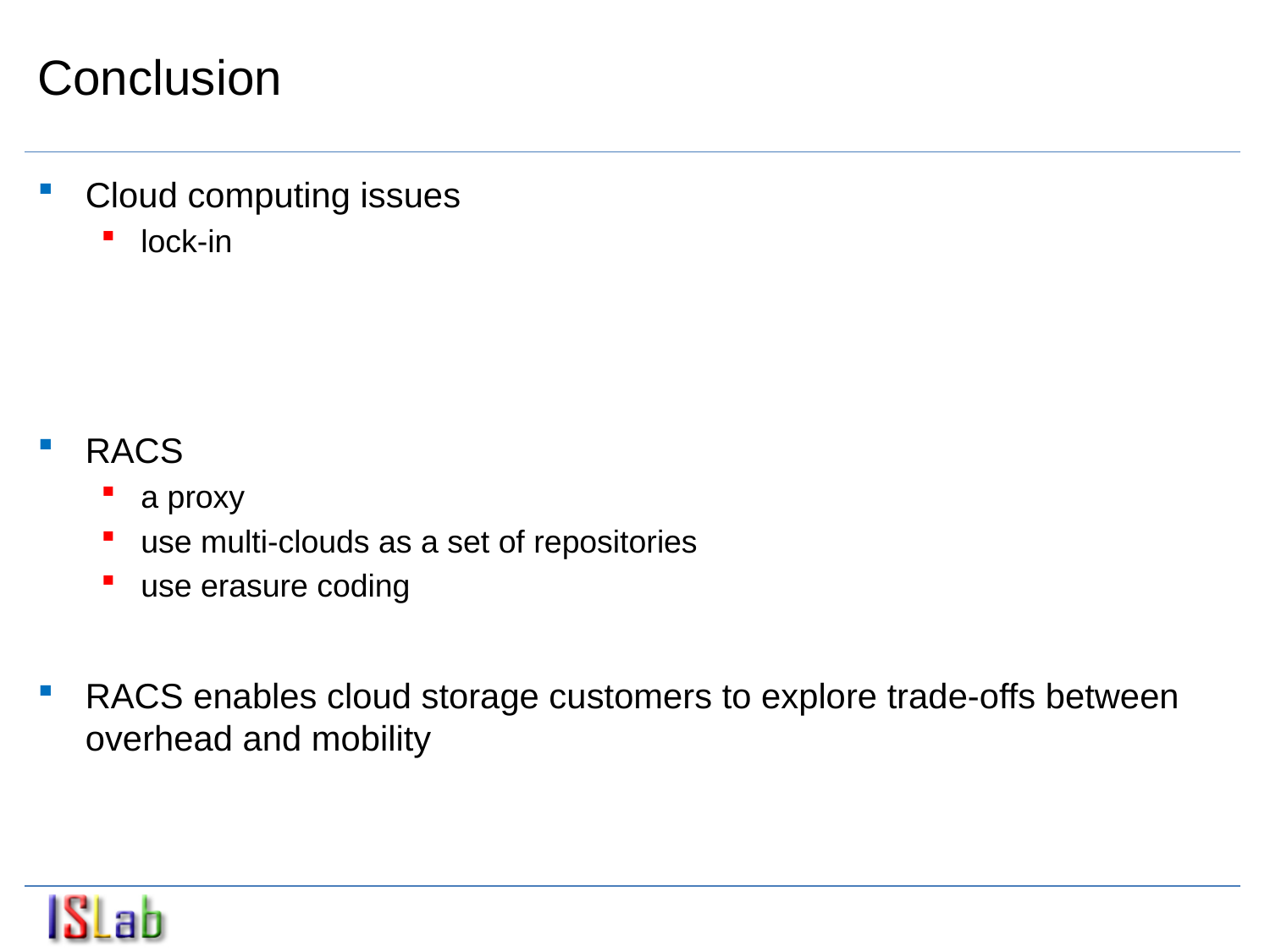

# Conclusion
Cloud computing issues
lock-in

RACS
a proxy
use multi-clouds as a set of repositories
use erasure coding

RACS enables cloud storage customers to explore trade-offs between overhead and mobility